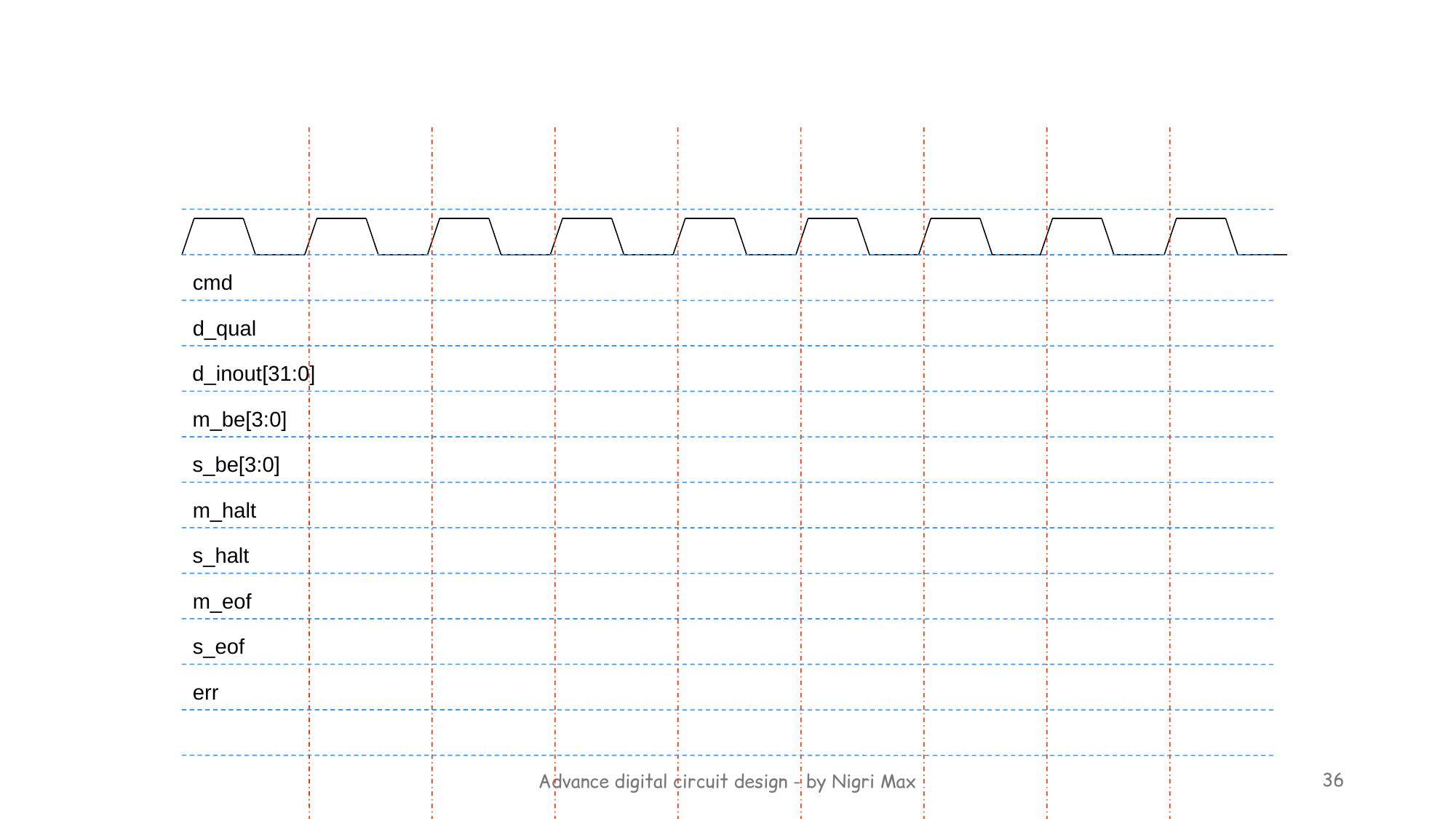

#

cmd
d_qual
d_inout[31:0]
m_be[3:0]
s_be[3:0]
m_halt
s_halt
m_eof
s_eof
err

Advance digital circuit design - by Nigri Max
36